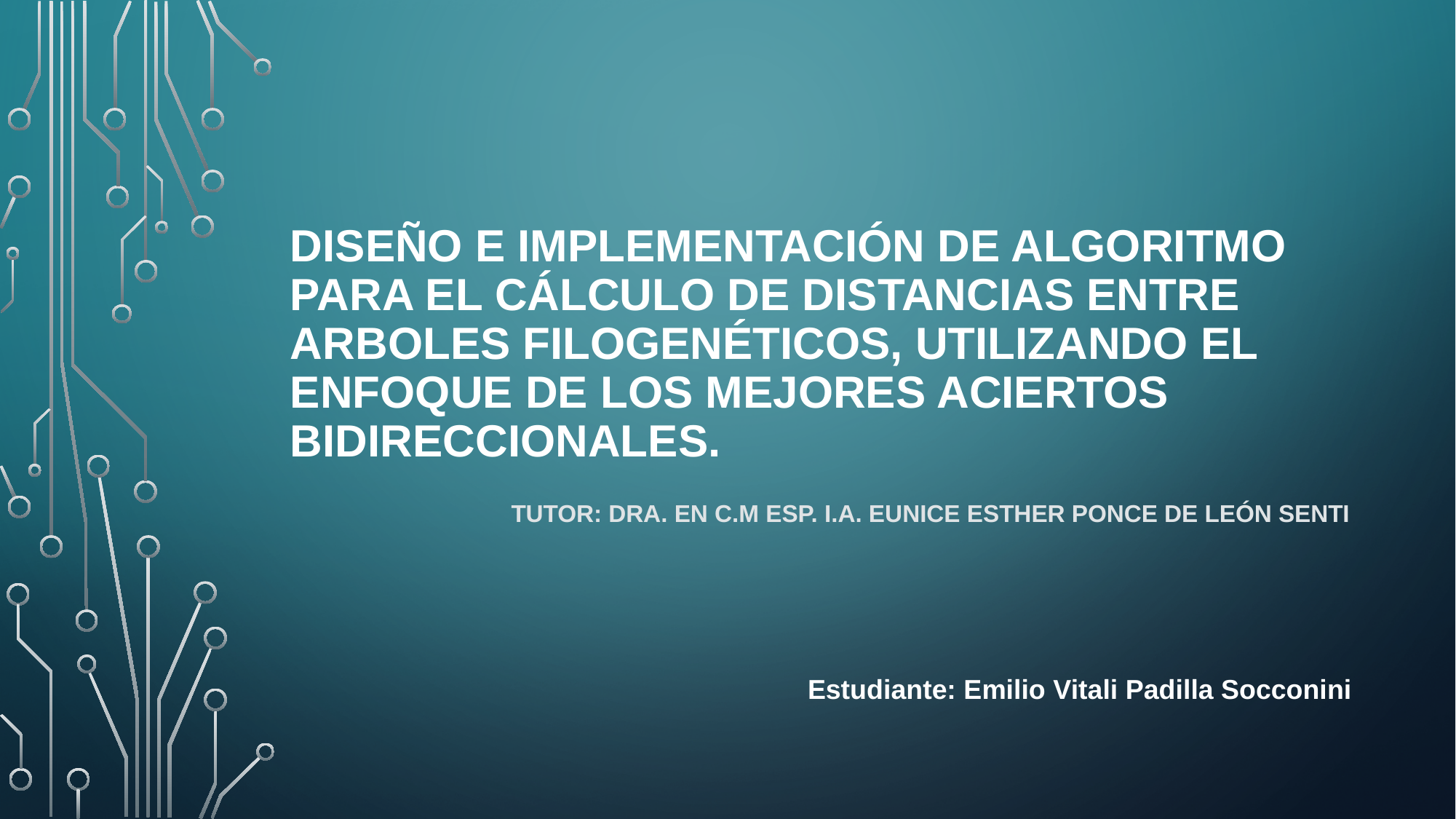

# Diseño e implementación de Algoritmo para el cálculo de distancias entre arboles filogenéticos, utilizando el enfoque de los mejores aciertos bidireccionales.
Tutor: Dra. en C.M Esp. I.A. Eunice Esther Ponce de León Senti
Estudiante: Emilio Vitali Padilla Socconini